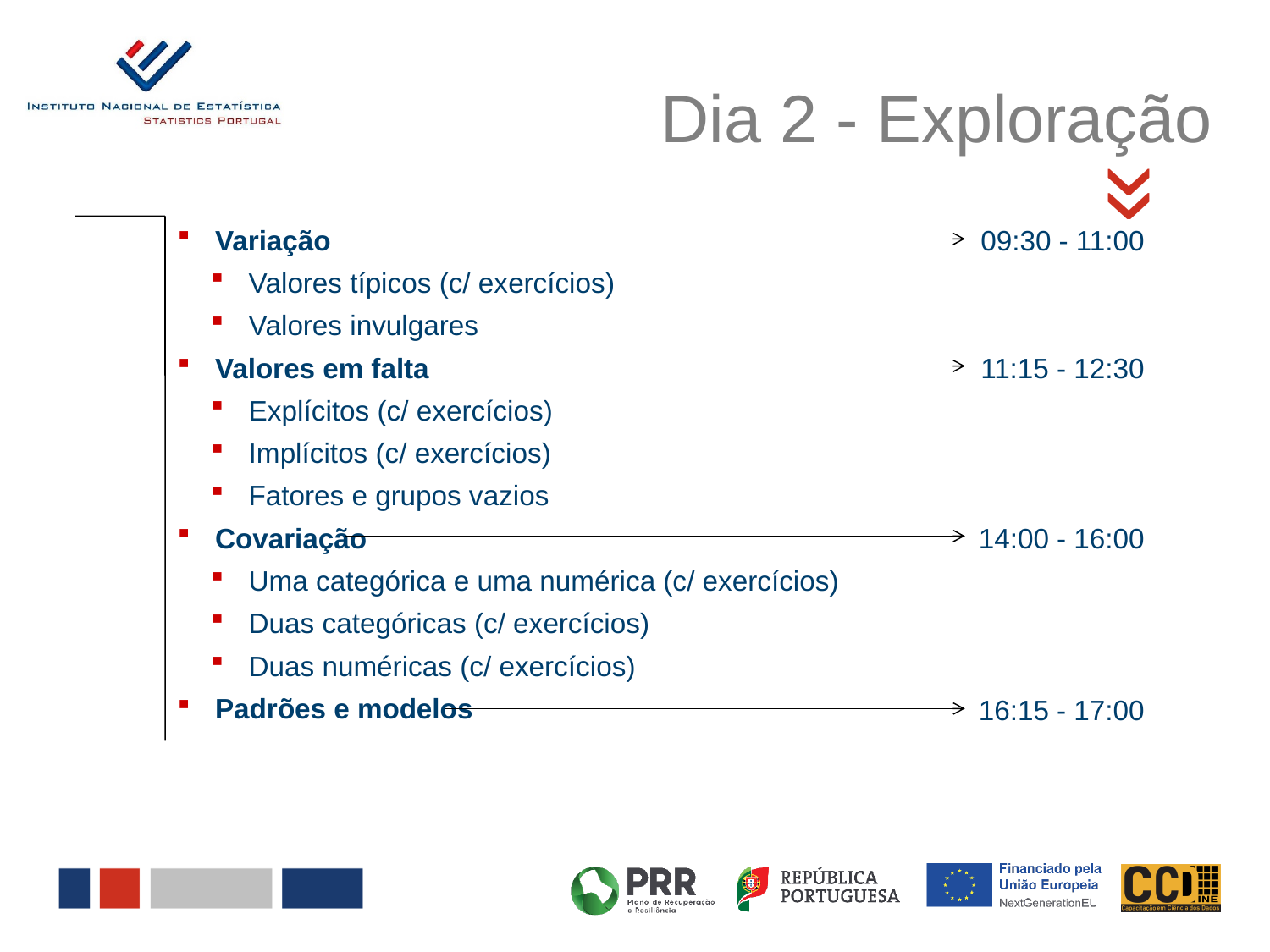

Dia 2 - Exploração
«

 Variação
 Valores típicos (c/ exercícios)
 Valores invulgares
 Valores em falta
 Explícitos (c/ exercícios)
 Implícitos (c/ exercícios)
 Fatores e grupos vazios
 Covariação
 Uma categórica e uma numérica (c/ exercícios)
 Duas categóricas (c/ exercícios)
 Duas numéricas (c/ exercícios)
 Padrões e modelos

09:30 - 11:00

11:15 - 12:30

14:00 - 16:00

16:15 - 17:00